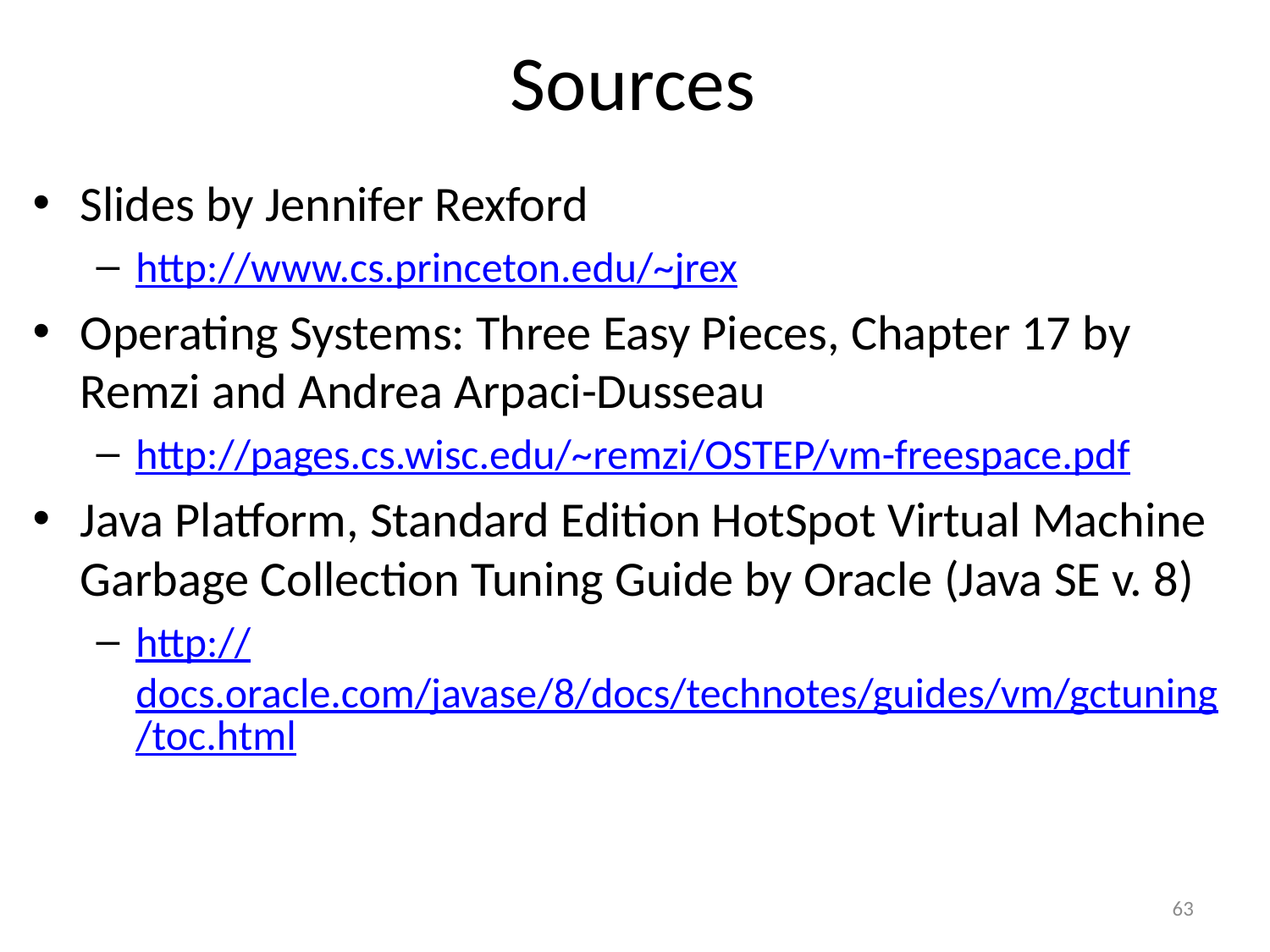

# Sources
Slides by Jennifer Rexford
http://www.cs.princeton.edu/~jrex
Operating Systems: Three Easy Pieces, Chapter 17 by Remzi and Andrea Arpaci-Dusseau
http://pages.cs.wisc.edu/~remzi/OSTEP/vm-freespace.pdf
Java Platform, Standard Edition HotSpot Virtual Machine Garbage Collection Tuning Guide by Oracle (Java SE v. 8)
http://docs.oracle.com/javase/8/docs/technotes/guides/vm/gctuning/toc.html
63